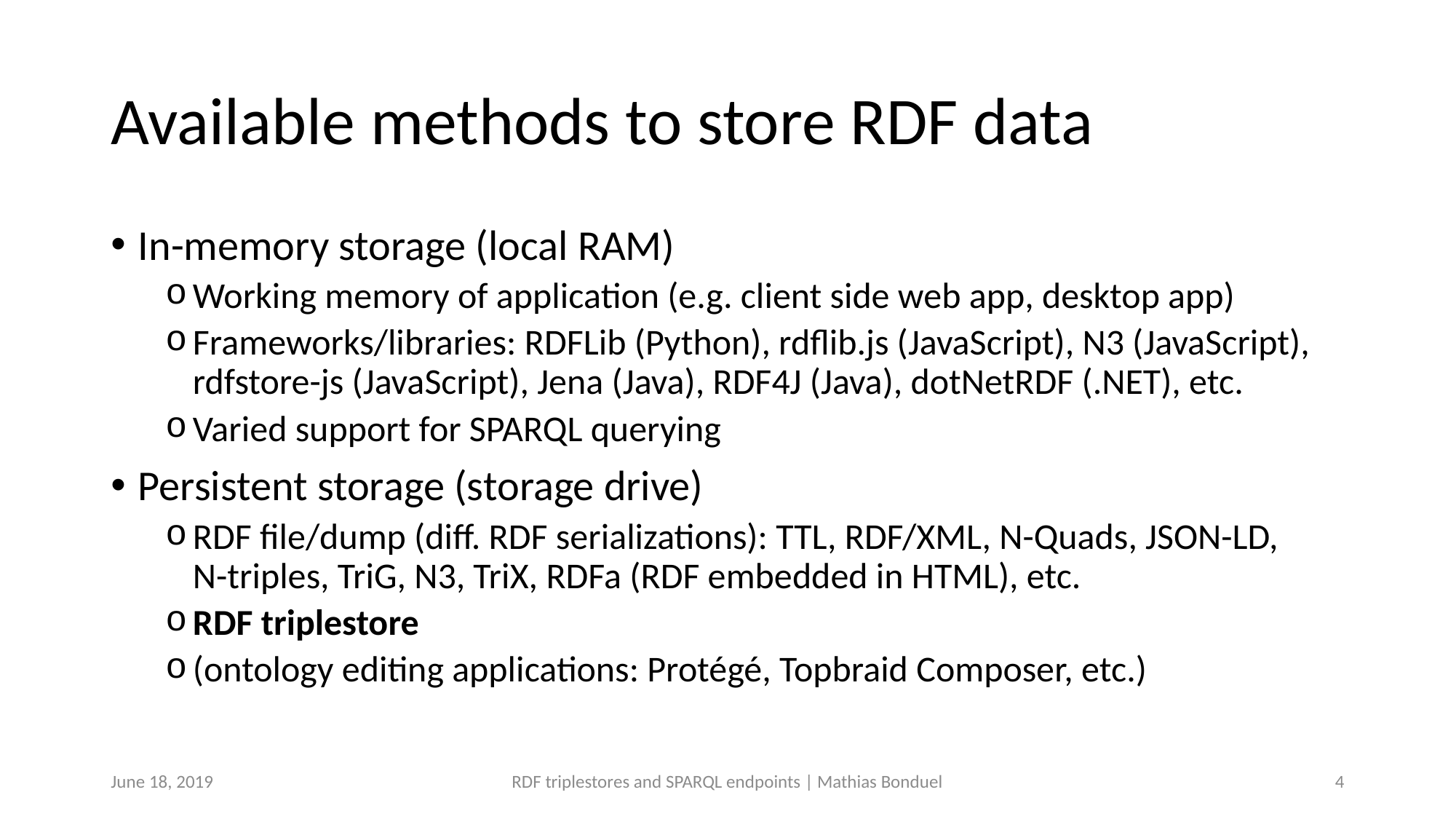

# Available methods to store RDF data
In-memory storage (local RAM)
Working memory of application (e.g. client side web app, desktop app)
Frameworks/libraries: RDFLib (Python), rdflib.js (JavaScript), N3 (JavaScript), rdfstore-js (JavaScript), Jena (Java), RDF4J (Java), dotNetRDF (.NET), etc.
Varied support for SPARQL querying
Persistent storage (storage drive)
RDF file/dump (diff. RDF serializations): TTL, RDF/XML, N-Quads, JSON-LD,    N-triples, TriG, N3, TriX, RDFa (RDF embedded in HTML), etc.
RDF triplestore
(ontology editing applications: Protégé, Topbraid Composer, etc.)

June 18, 2019
RDF triplestores and SPARQL endpoints | Mathias Bonduel
4